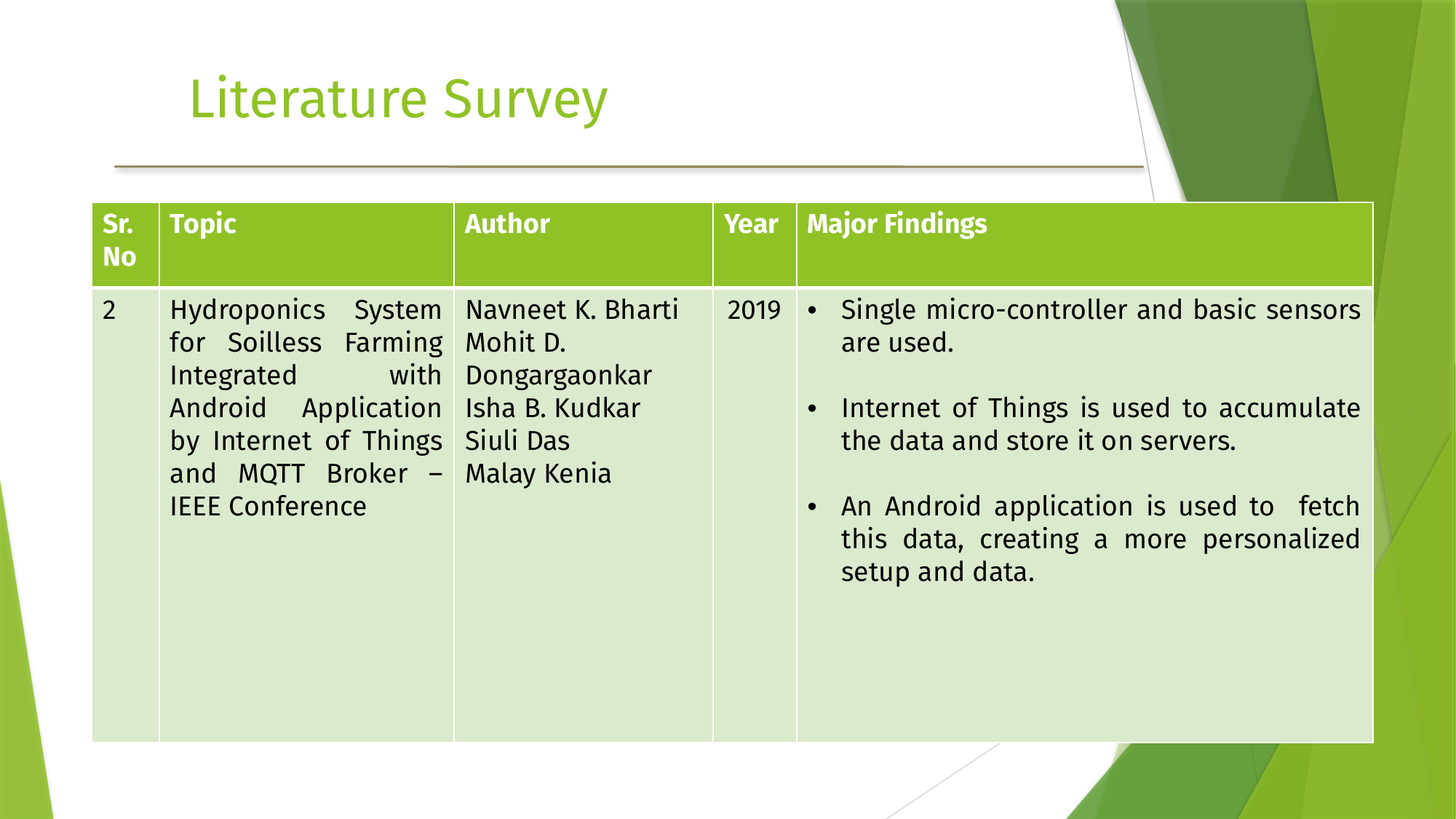

# Literature Survey
| Sr. No | Topic | Author | Year | Major Findings |
| --- | --- | --- | --- | --- |
| 2 | Hydroponics System for Soilless Farming Integrated with Android Application by Internet of Things and MQTT Broker – IEEE Conference | Navneet K. Bharti Mohit D. Dongargaonkar Isha B. Kudkar Siuli Das Malay Kenia | 2019 | Single micro-controller and basic sensors are used. Internet of Things is used to accumulate the data and store it on servers. An Android application is used to fetch this data, creating a more personalized setup and data. |